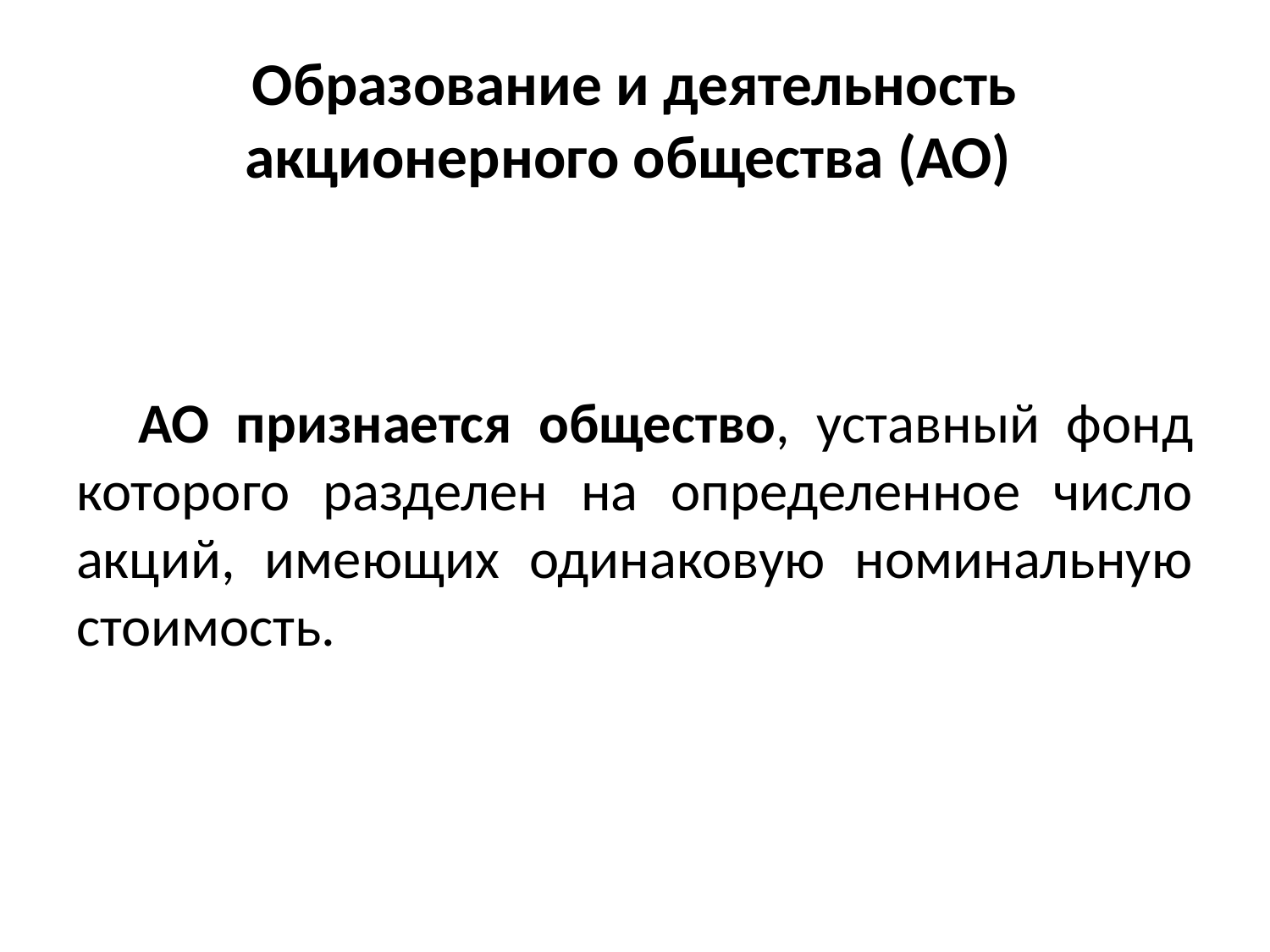

# Образование и деятельность акционерного общества (АО)

АО признается общество, уставный фонд которого разделен на определенное число акций, имеющих одинаковую номинальную стоимость.